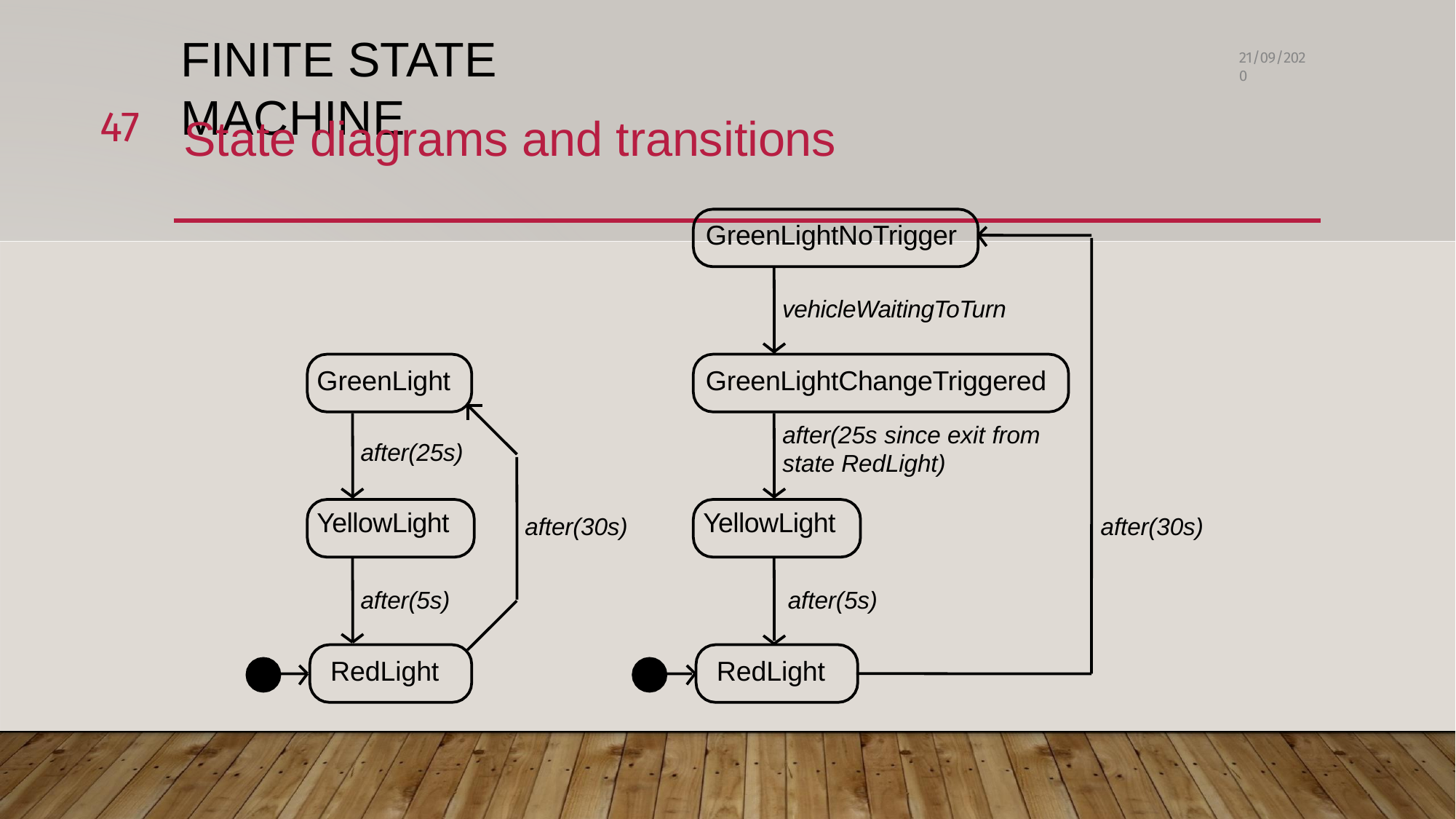

# FINITE STATE MACHINE
21/09/2020
47
State diagrams and transitions

GreenLightNoTrigger

vehicleWaitingToTurn

GreenLight
GreenLightChangeTriggered

after(25s since exit from
state RedLight)
after(25s)

YellowLight
YellowLight
after(30s)
after(30s)
after(5s)
after(5s)

RedLight
RedLight